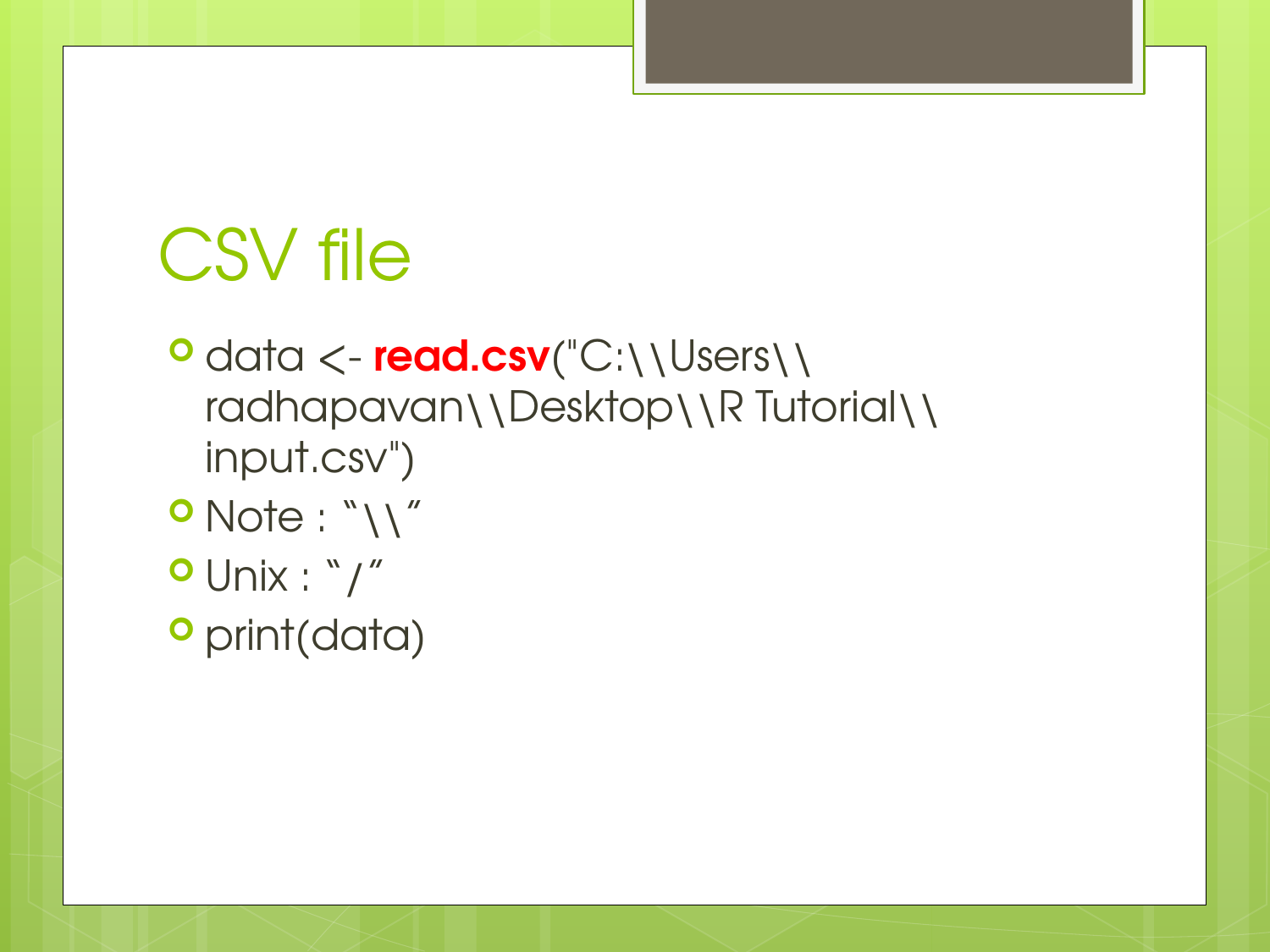

# CSV file
data <- read.csv("C:\\Users\\radhapavan\\Desktop\\R Tutorial\\input.csv")
Note : “\\”
Unix : “/”
print(data)